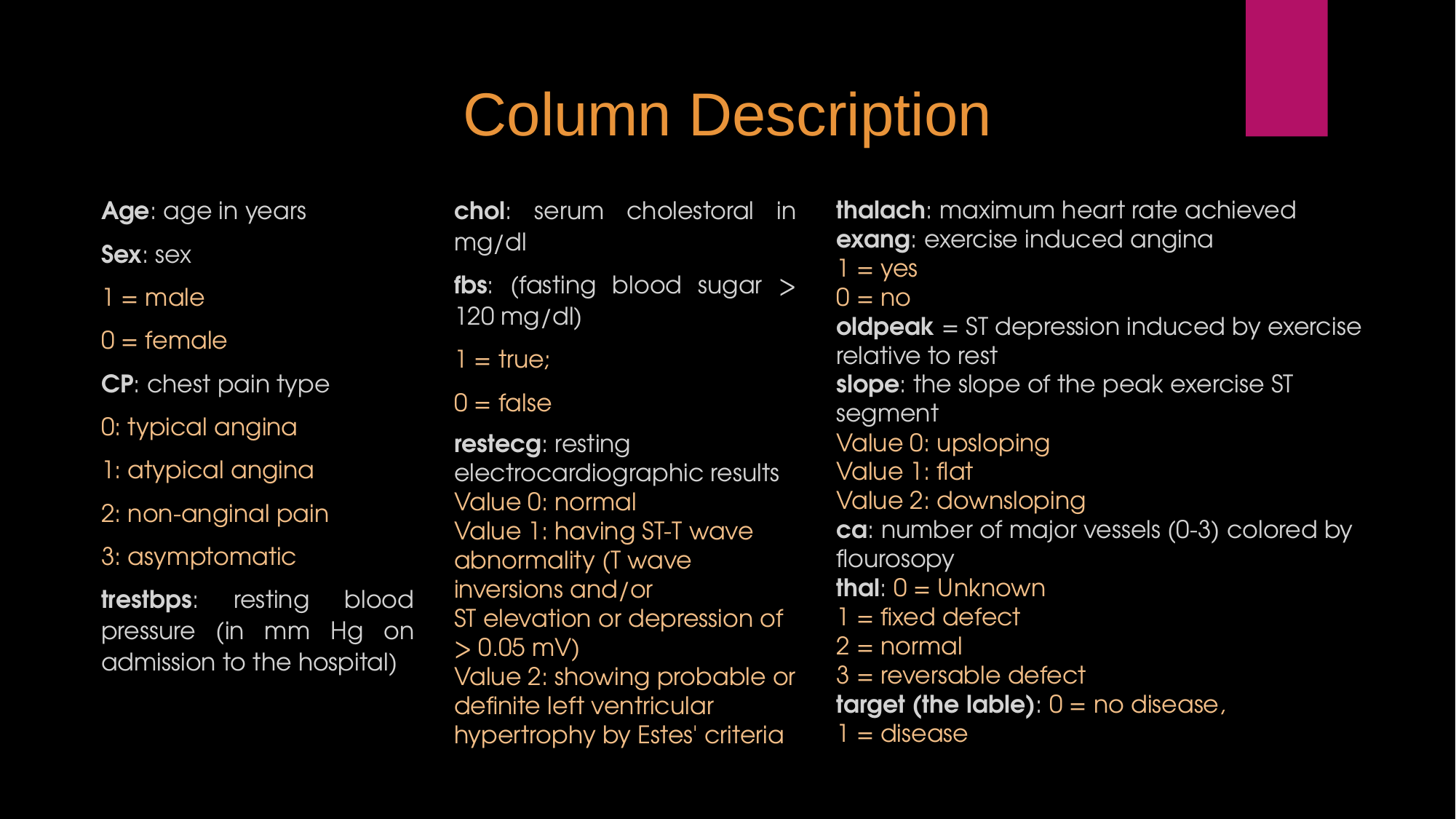

Column Description
Age: age in years
Sex: sex
1 = male
0 = female
CP: chest pain type
0: typical angina
1: atypical angina
2: non-anginal pain
3: asymptomatic
trestbps: resting blood pressure (in mm Hg on admission to the hospital)
chol: serum cholestoral in mg/dl
fbs: (fasting blood sugar > 120 mg/dl)
1 = true;
0 = false
restecg: resting electrocardiographic results
Value 0: normal
Value 1: having ST-T wave abnormality (T wave inversions and/or
ST elevation or depression of > 0.05 mV)
Value 2: showing probable or definite left ventricular hypertrophy by Estes' criteria
thalach: maximum heart rate achieved
exang: exercise induced angina
1 = yes
0 = no
oldpeak = ST depression induced by exercise relative to rest
slope: the slope of the peak exercise ST segment
Value 0: upsloping
Value 1: flat
Value 2: downsloping
ca: number of major vessels (0-3) colored by flourosopy
thal: 0 = Unknown
1 = fixed defect
2 = normal
3 = reversable defect
target (the lable): 0 = no disease,
1 = disease